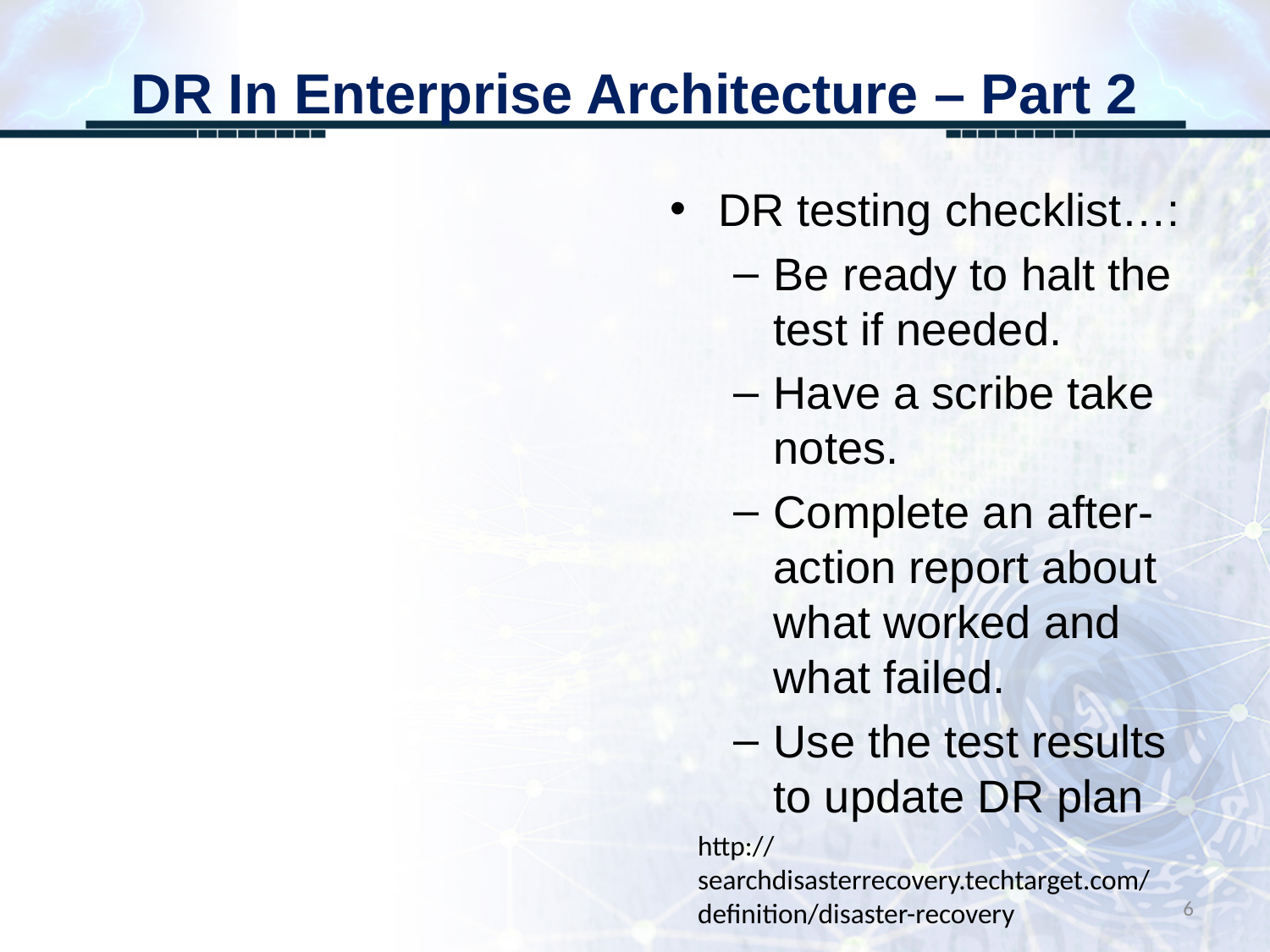

# DR In Enterprise Architecture – Part 2
DR testing checklist…:
Be ready to halt the test if needed.
Have a scribe take notes.
Complete an after-action report about what worked and what failed.
Use the test results to update DR plan

http://searchdisasterrecovery.techtarget.com/definition/disaster-recovery
6